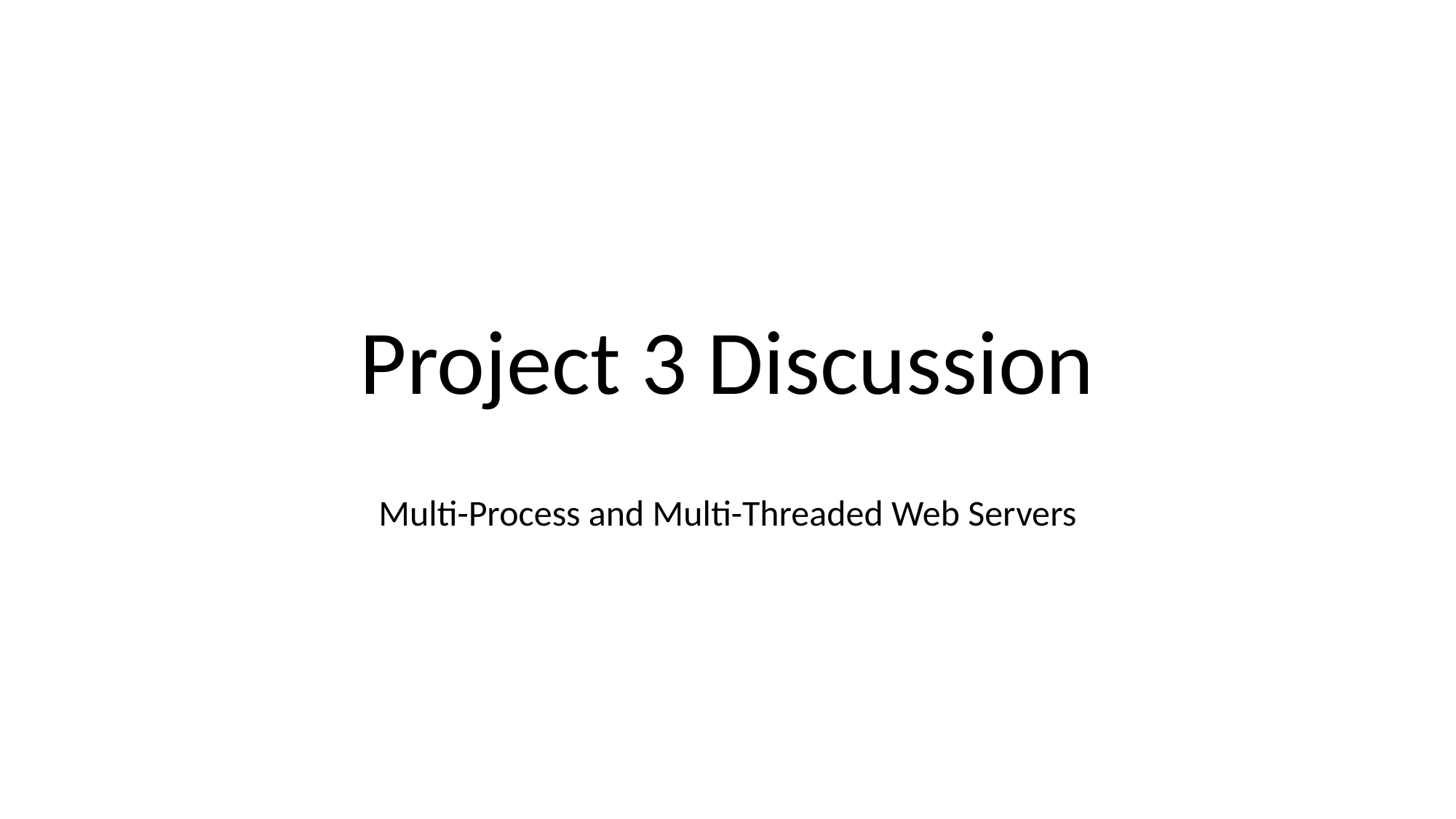

# Project 3 Discussion

Multi-Process and Multi-Threaded Web Servers